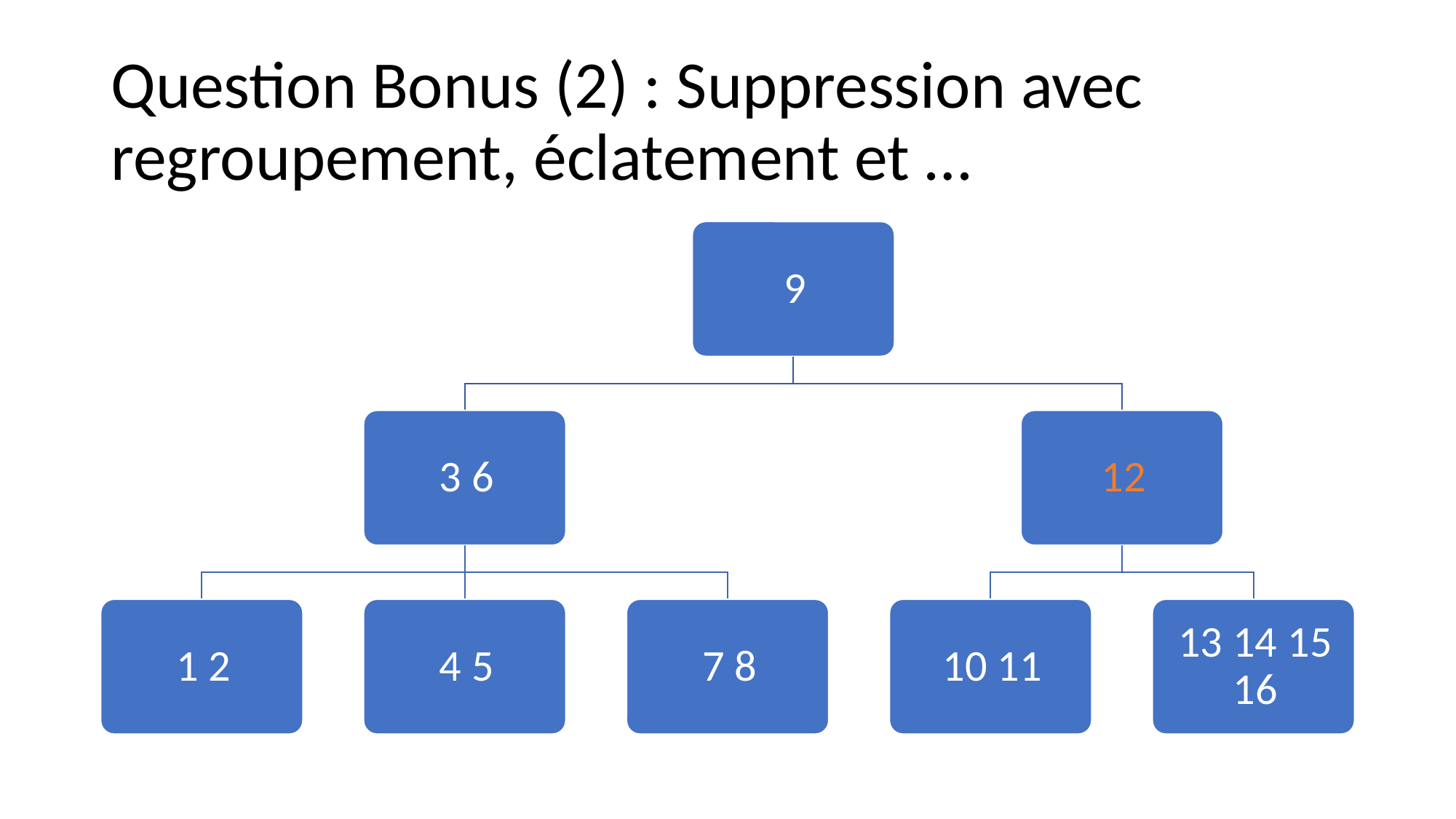

# Question Bonus (2) : Suppression avec regroupement, éclatement et …
9
3 6
1 2
4 5
7 8
12
10 11
13 14 15 16